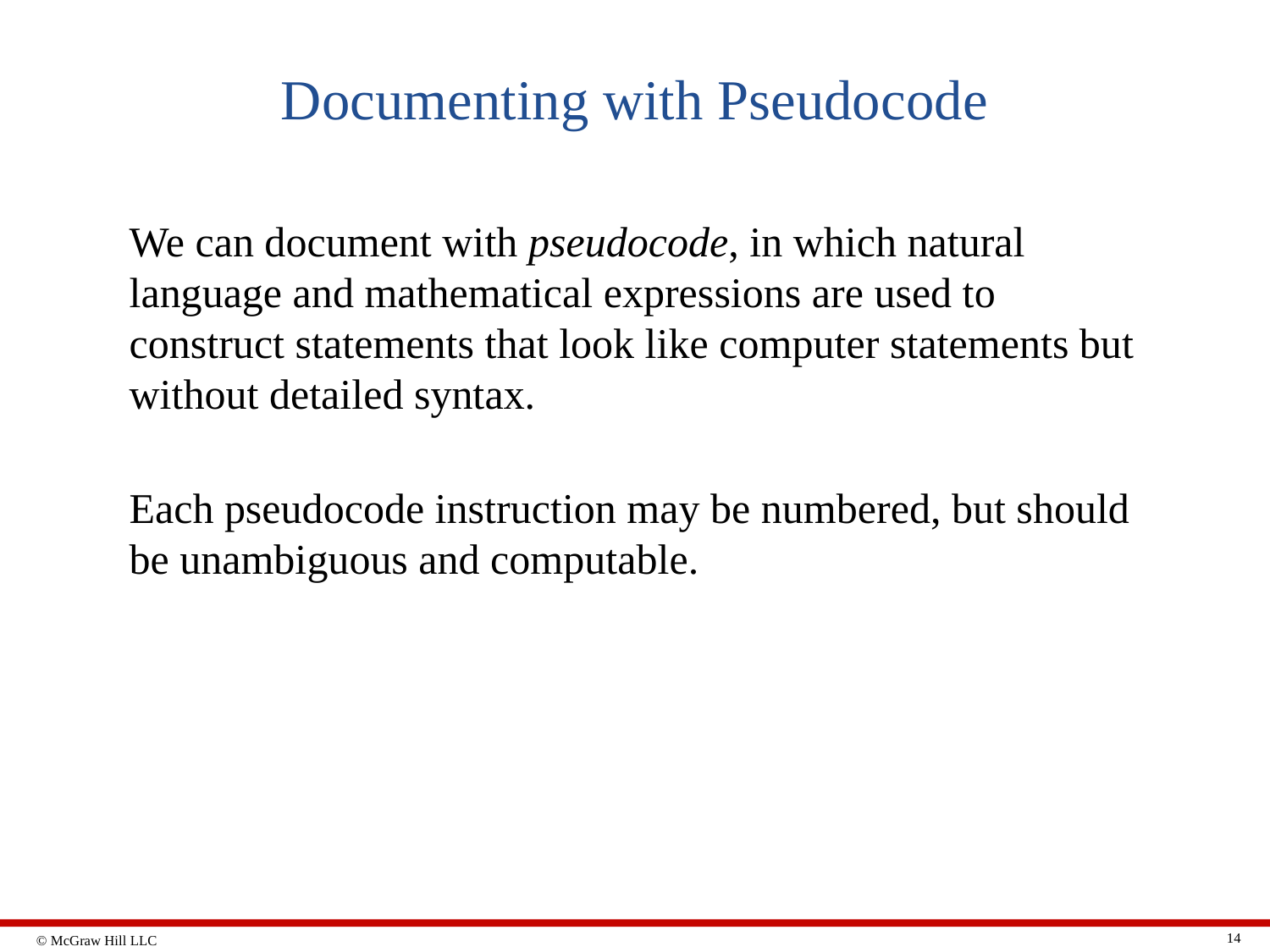

# Documenting with Pseudocode
We can document with pseudocode, in which natural language and mathematical expressions are used to construct statements that look like computer statements but without detailed syntax.
Each pseudocode instruction may be numbered, but should be unambiguous and computable.
14